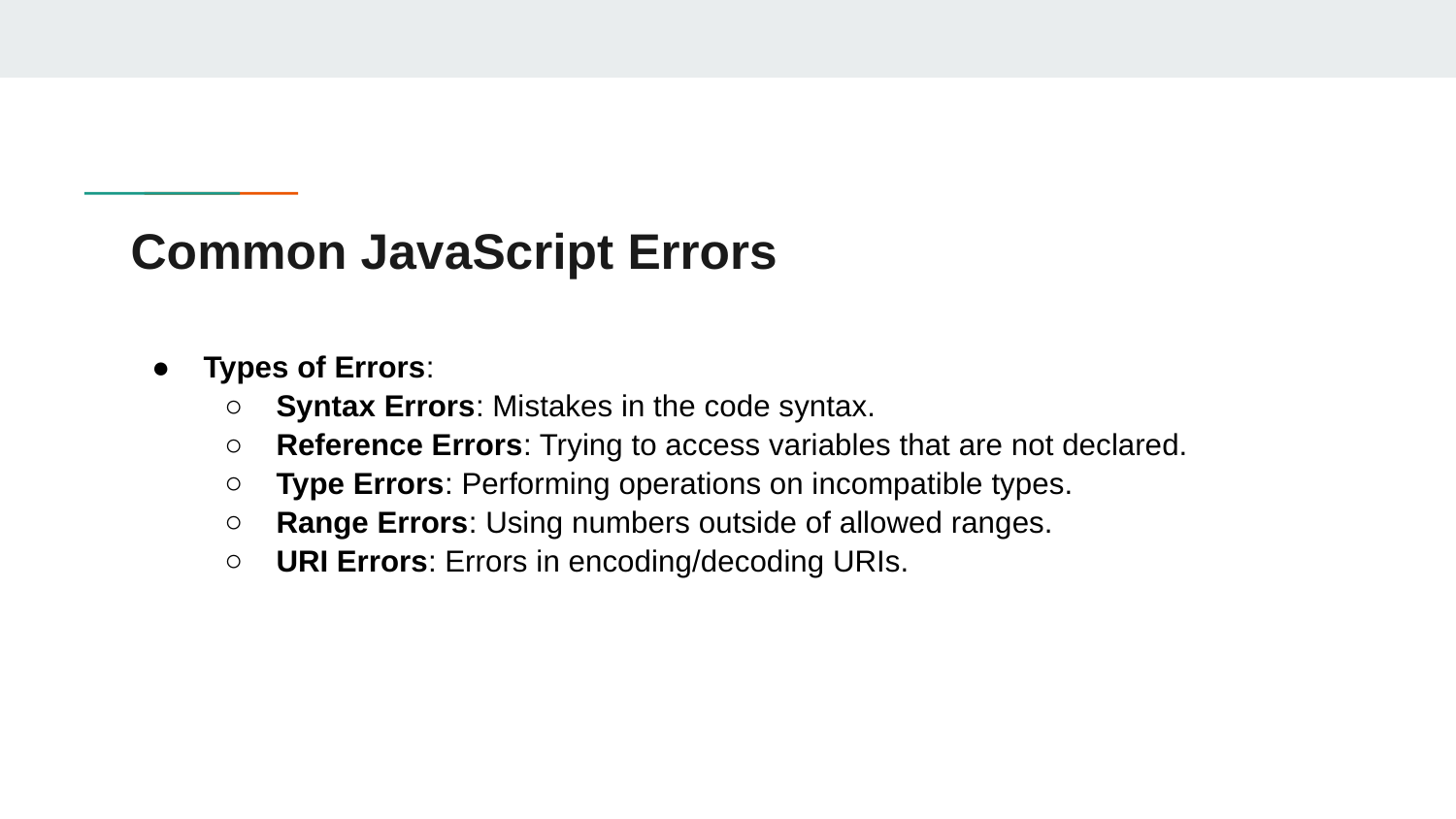

# Common JavaScript Errors
Types of Errors:
Syntax Errors: Mistakes in the code syntax.
Reference Errors: Trying to access variables that are not declared.
Type Errors: Performing operations on incompatible types.
Range Errors: Using numbers outside of allowed ranges.
URI Errors: Errors in encoding/decoding URIs.